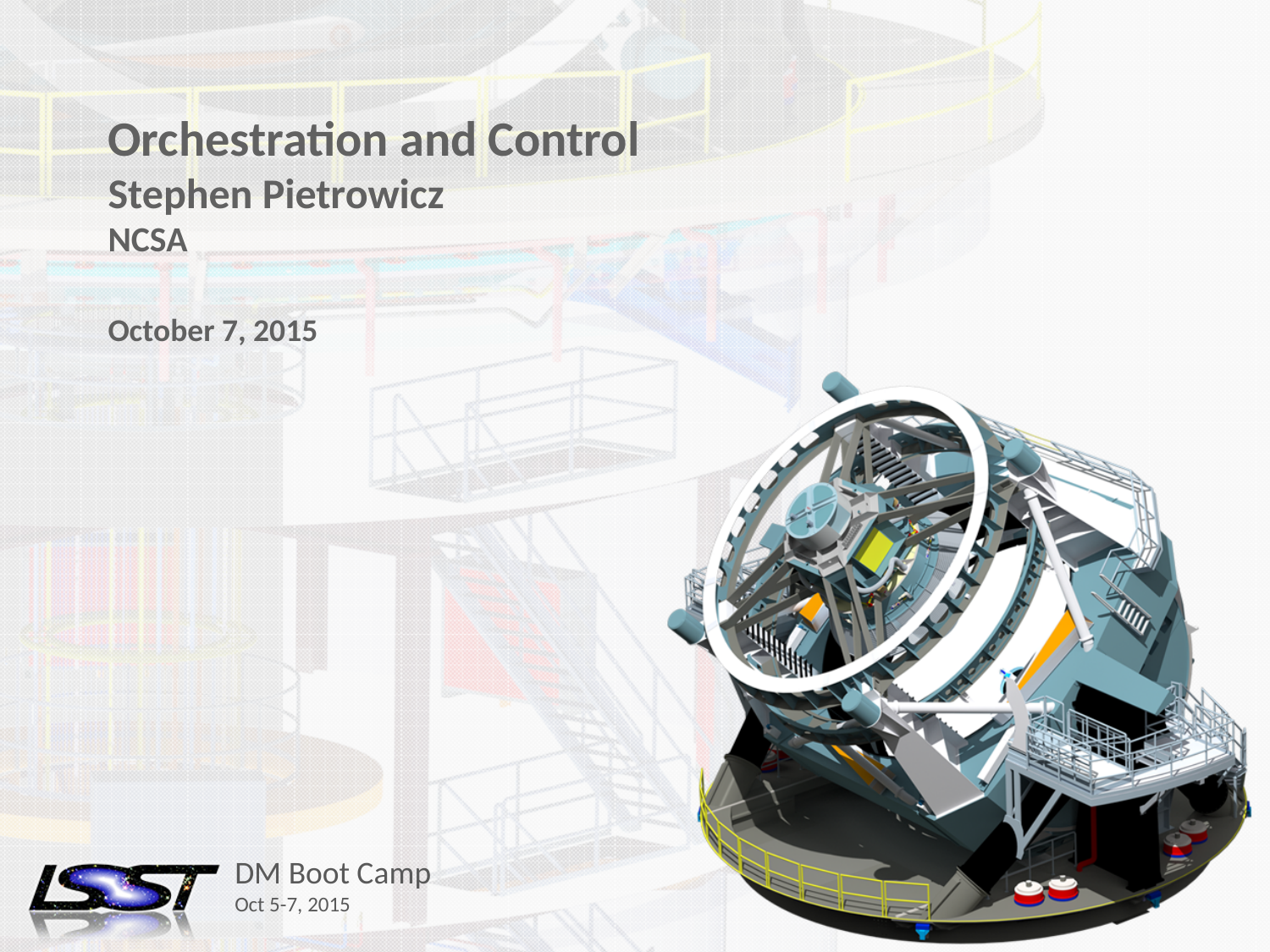

# Orchestration and Control Stephen Pietrowicz NCSA October 7, 2015
DM Boot Camp
Oct 5-7, 2015